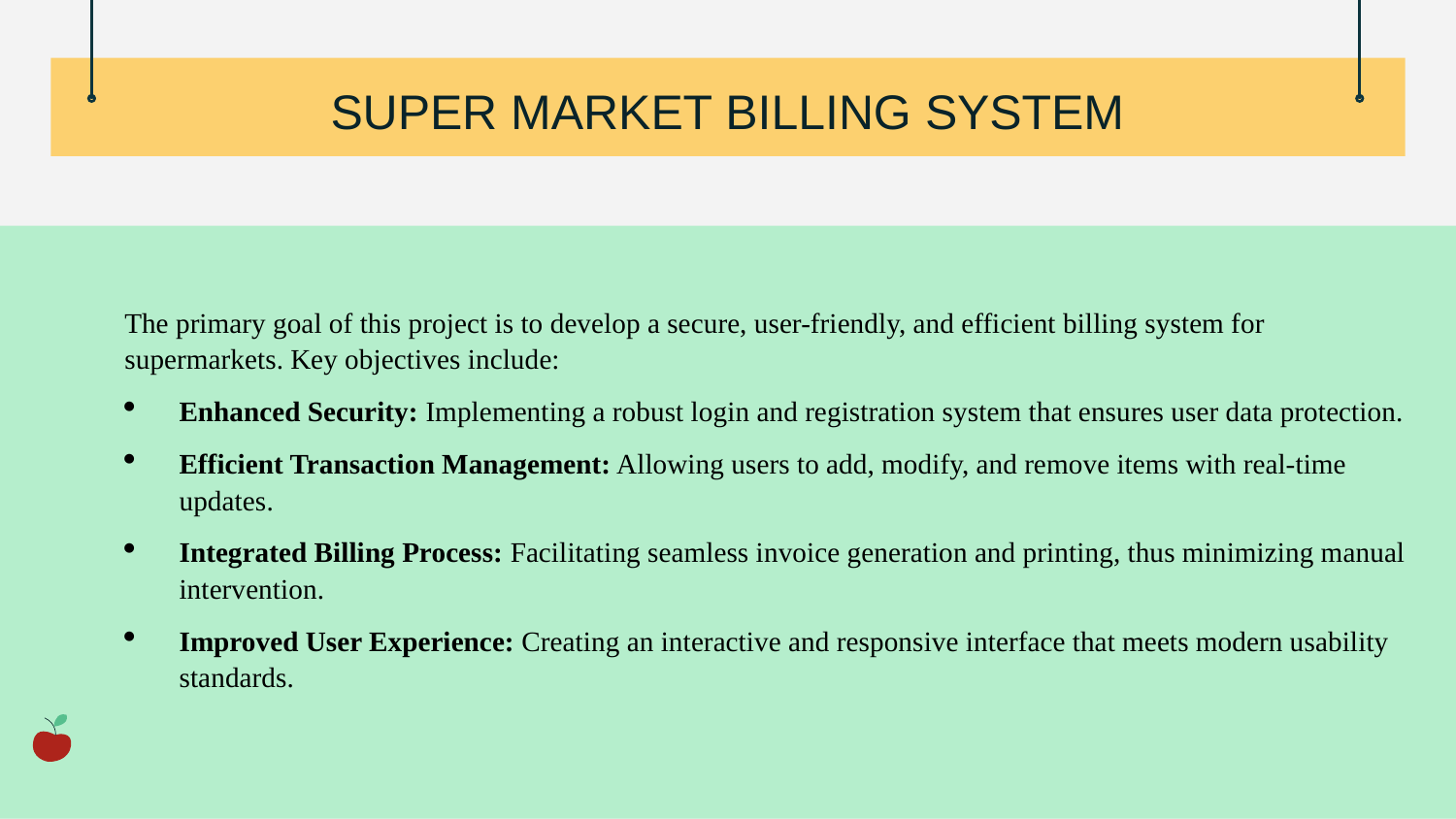

SUPER MARKET BILLING SYSTEM
The primary goal of this project is to develop a secure, user-friendly, and efficient billing system for supermarkets. Key objectives include:
Enhanced Security: Implementing a robust login and registration system that ensures user data protection.
Efficient Transaction Management: Allowing users to add, modify, and remove items with real-time updates.
Integrated Billing Process: Facilitating seamless invoice generation and printing, thus minimizing manual intervention.
Improved User Experience: Creating an interactive and responsive interface that meets modern usability standards.